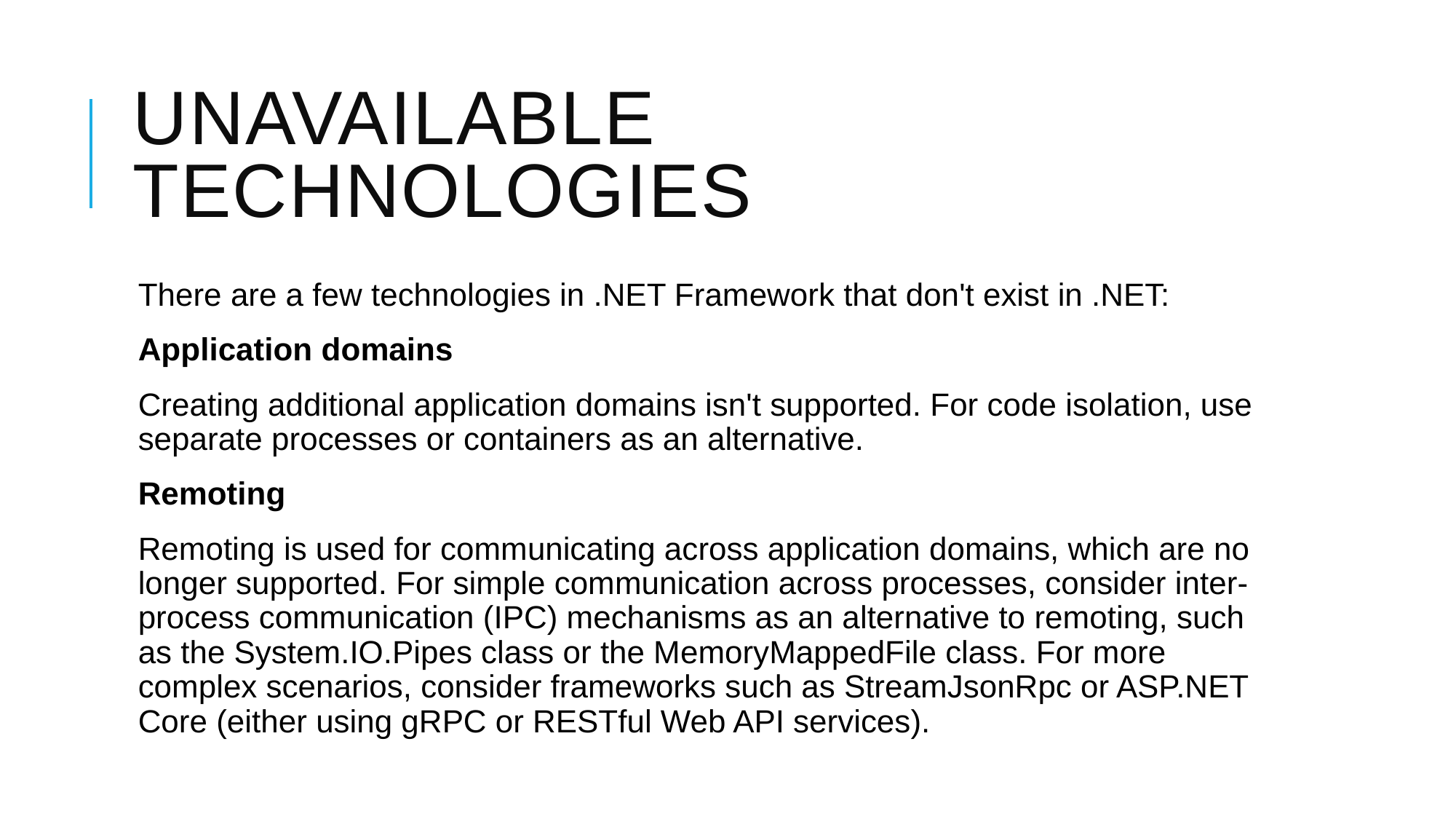

# Unavailable technologies
There are a few technologies in .NET Framework that don't exist in .NET:
Application domains
Creating additional application domains isn't supported. For code isolation, use separate processes or containers as an alternative.
Remoting
Remoting is used for communicating across application domains, which are no longer supported. For simple communication across processes, consider inter-process communication (IPC) mechanisms as an alternative to remoting, such as the System.IO.Pipes class or the MemoryMappedFile class. For more complex scenarios, consider frameworks such as StreamJsonRpc or ASP.NET Core (either using gRPC or RESTful Web API services).